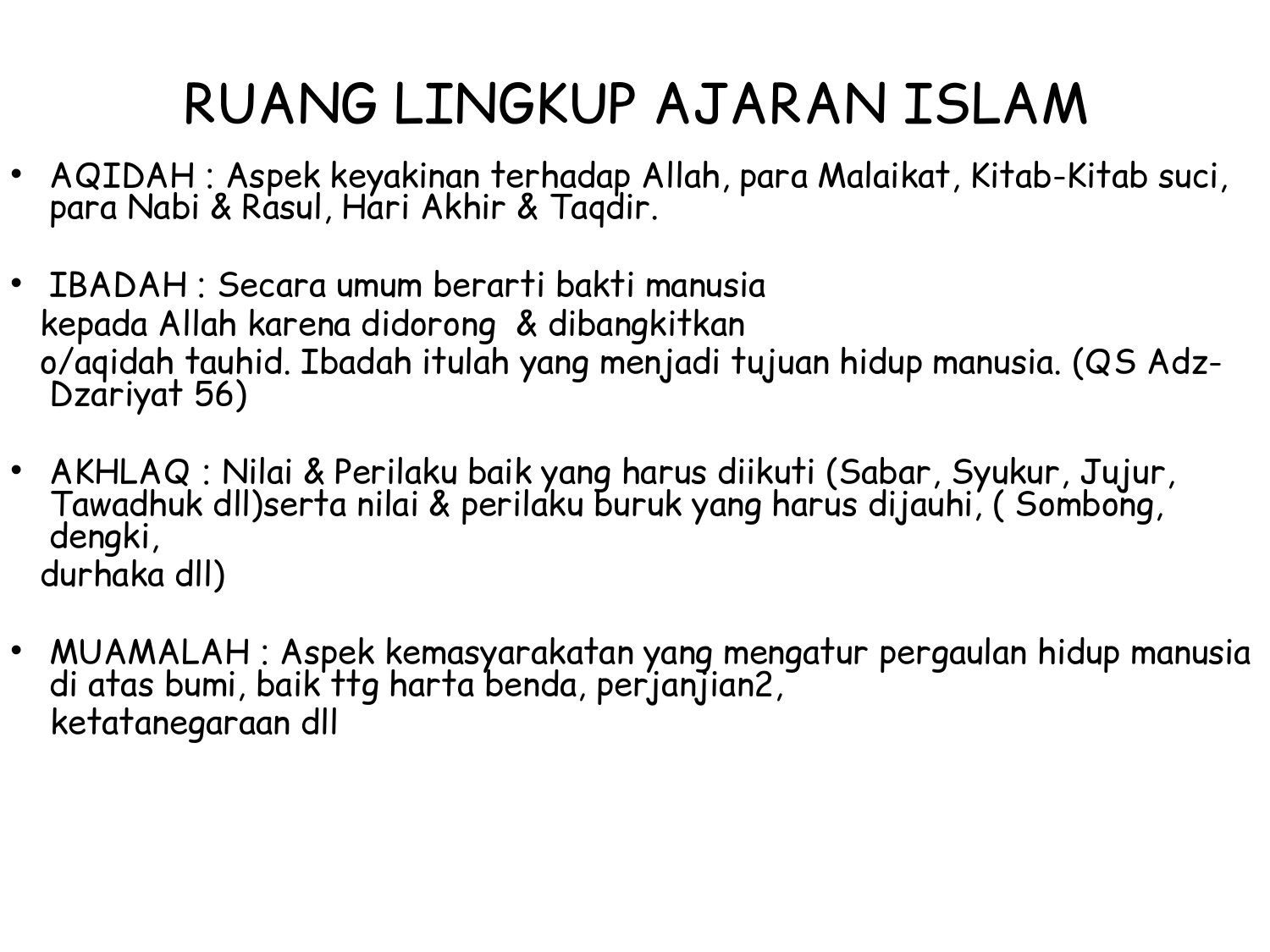

# RUANG LINGKUP AJARAN ISLAM
AQIDAH : Aspek keyakinan terhadap Allah, para Malaikat, Kitab-Kitab suci, para Nabi & Rasul, Hari Akhir & Taqdir.

IBADAH : Secara umum berarti bakti manusia
   kepada Allah karena didorong  & dibangkitkan
   o/aqidah tauhid. Ibadah itulah yang menjadi tujuan hidup manusia. (QS Adz-Dzariyat 56)

AKHLAQ : Nilai & Perilaku baik yang harus diikuti (Sabar, Syukur, Jujur, Tawadhuk dll)serta nilai & perilaku buruk yang harus dijauhi, ( Sombong, dengki,
   durhaka dll)

MUAMALAH : Aspek kemasyarakatan yang mengatur pergaulan hidup manusia di atas bumi, baik ttg harta benda, perjanjian2,
    ketatanegaraan dll